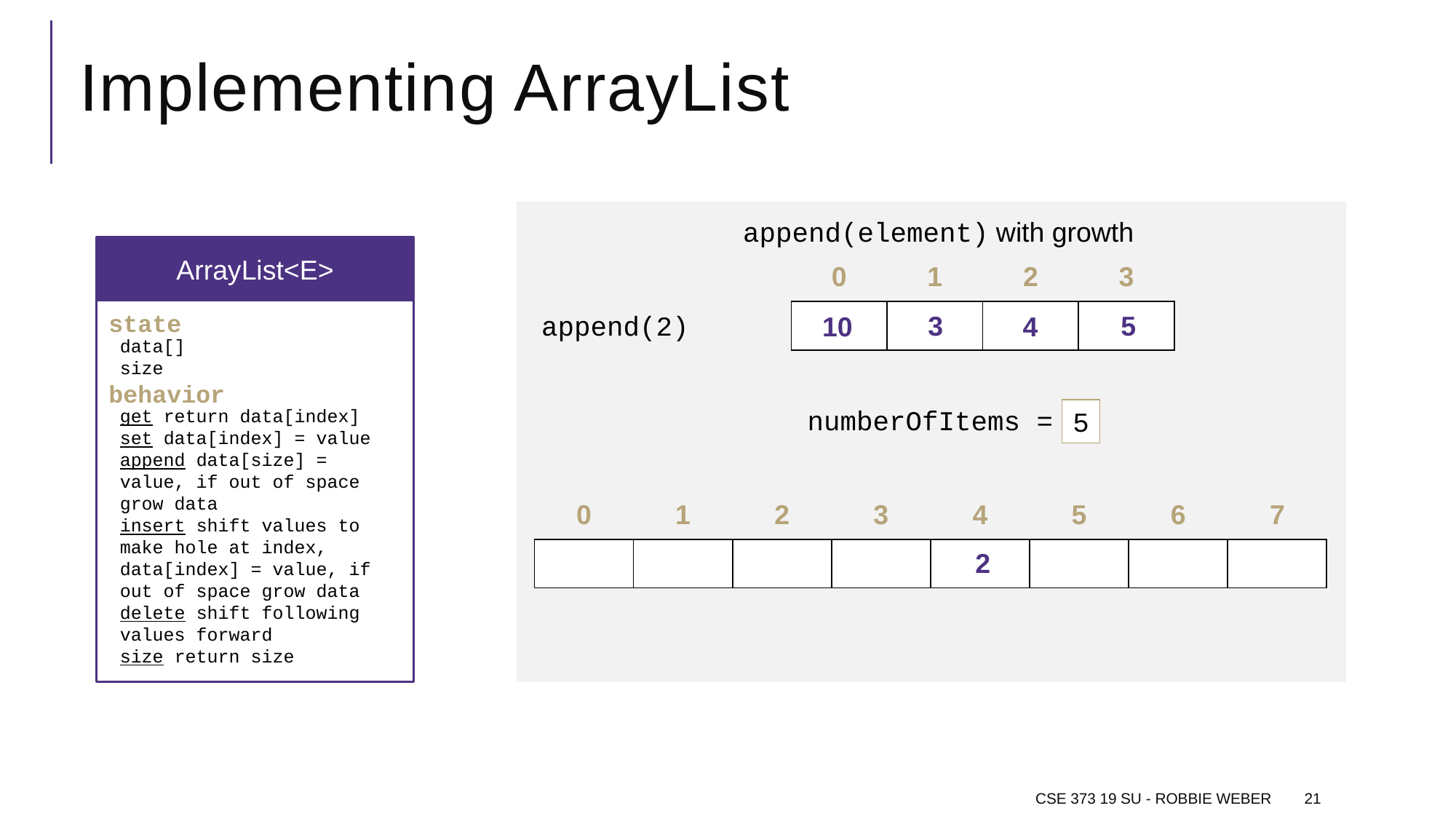

# Implementing ArrayList

append(element) with growth
ArrayList<E>

state
data[]
size
behavior
get return data[index]
set data[index] = value
append data[size] = value, if out of space grow data
insert shift values to make hole at index, data[index] = value, if out of space grow data
delete shift following values forward
size return size

| 0 | 1 | 2 | 3 |
| --- | --- | --- | --- |
|  |  |  |  |
append(2)
5
3
4
10
numberOfItems =
4
5
| 0 | 1 | 2 | 3 | 4 | 5 | 6 | 7 |
| --- | --- | --- | --- | --- | --- | --- | --- |
|  |  |  |  |  |  |  |  |
2
CSE 373 19 SU - Robbie Weber
21